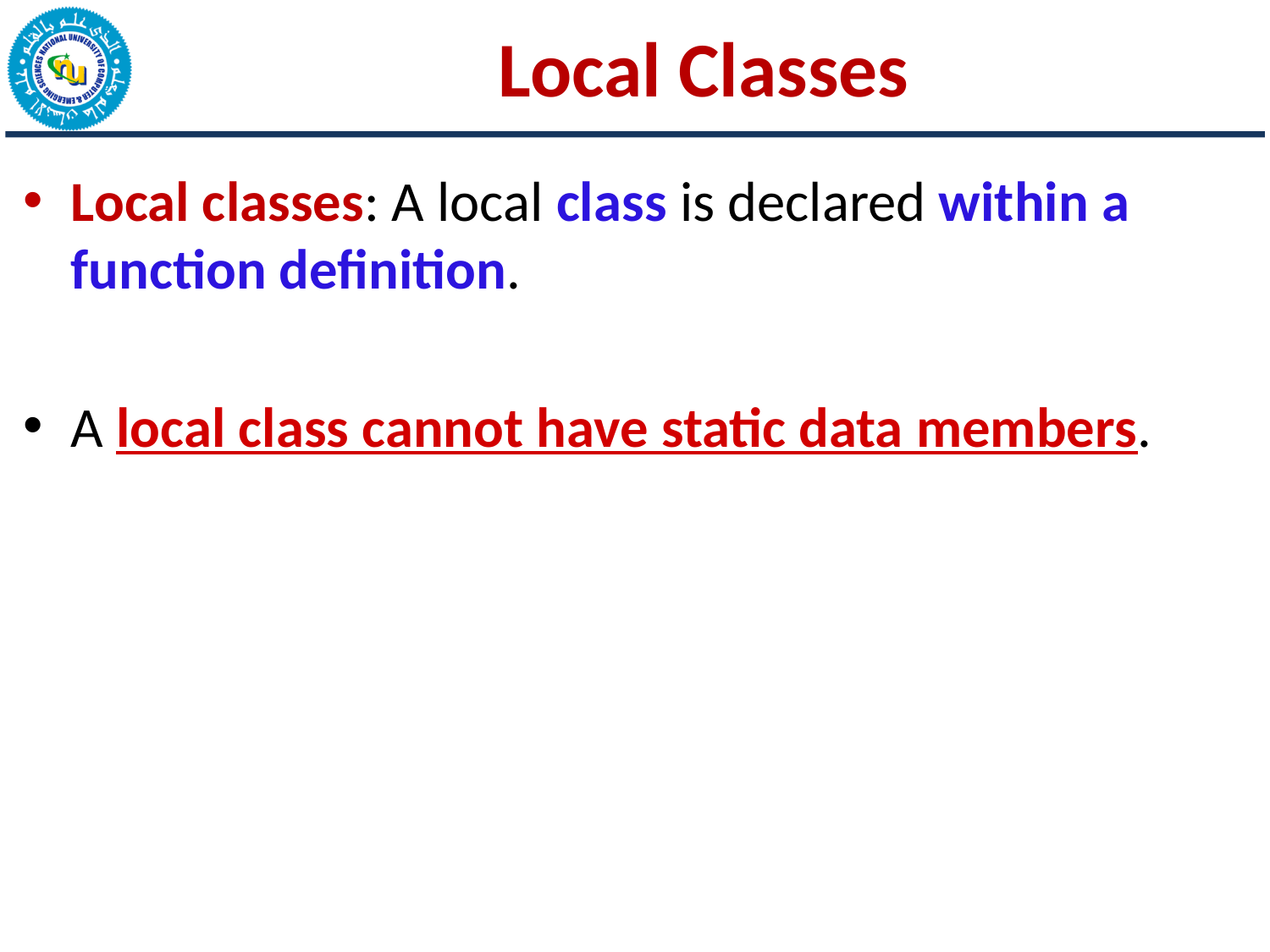

# Local Classes

Local classes: A local class is declared within a function definition.

A local class cannot have static data members.